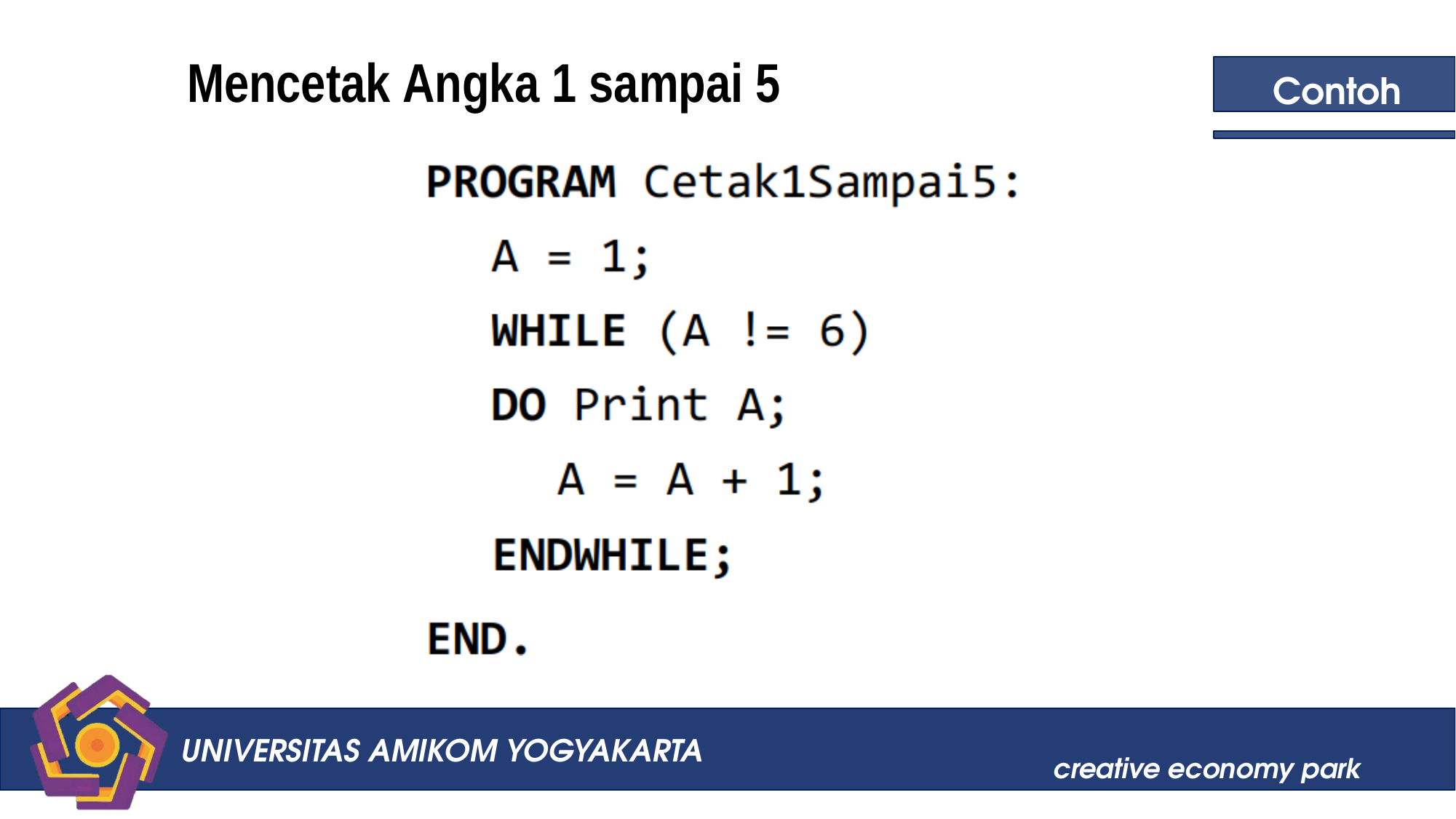

# Mencetak Angka 1 sampai 5
Contoh

UNIVERSITAS AMIKOM YOGYAKARTA
creative economy park